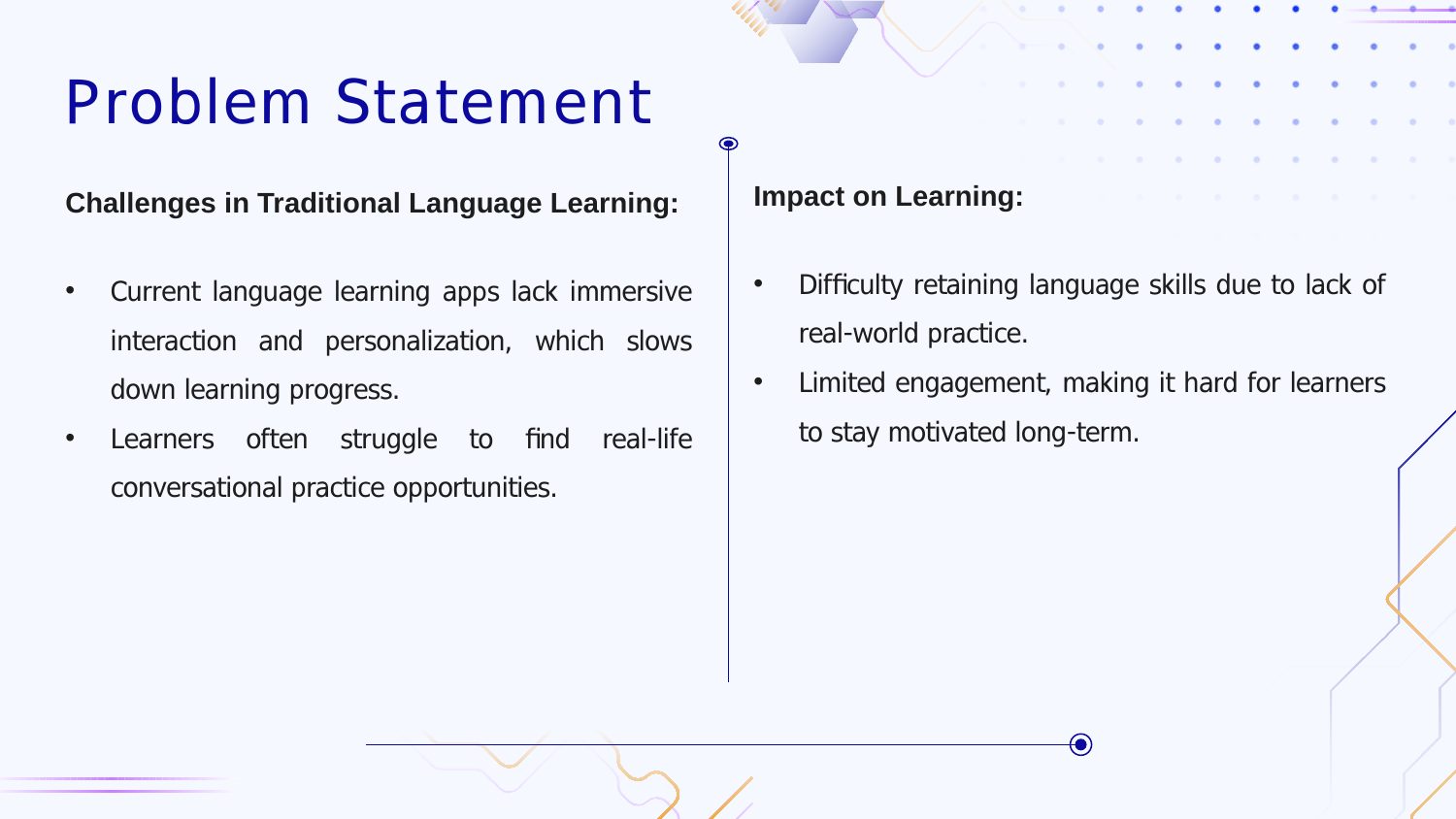

# Problem Statement
Impact on Learning:

Difficulty retaining language skills due to lack of real-world practice.
Limited engagement, making it hard for learners to stay motivated long-term.
Challenges in Traditional Language Learning:

Current language learning apps lack immersive interaction and personalization, which slows down learning progress.
Learners often struggle to find real-life conversational practice opportunities.